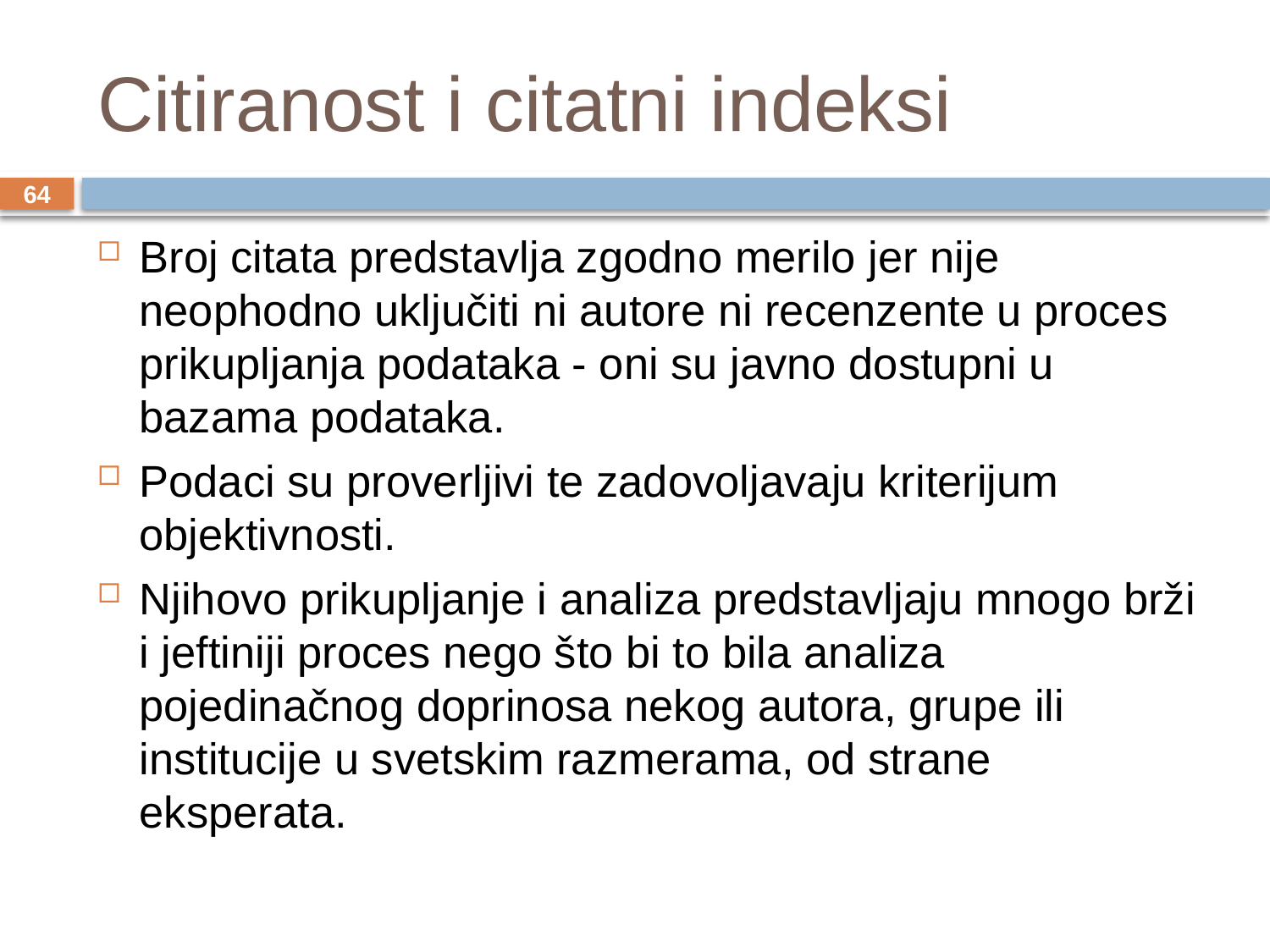

# Citiranost i citatni indeksi
64
Broj citata predstavlja zgodno merilo jer nije neophodno uključiti ni autore ni recenzente u proces prikupljanja podataka - oni su javno dostupni u bazama podataka.
Podaci su proverljivi te zadovoljavaju kriterijum objektivnosti.
Njihovo prikupljanje i analiza predstavljaju mnogo brži i jeftiniji proces nego što bi to bila analiza pojedinačnog doprinosa nekog autora, grupe ili institucije u svetskim razmerama, od strane eksperata.